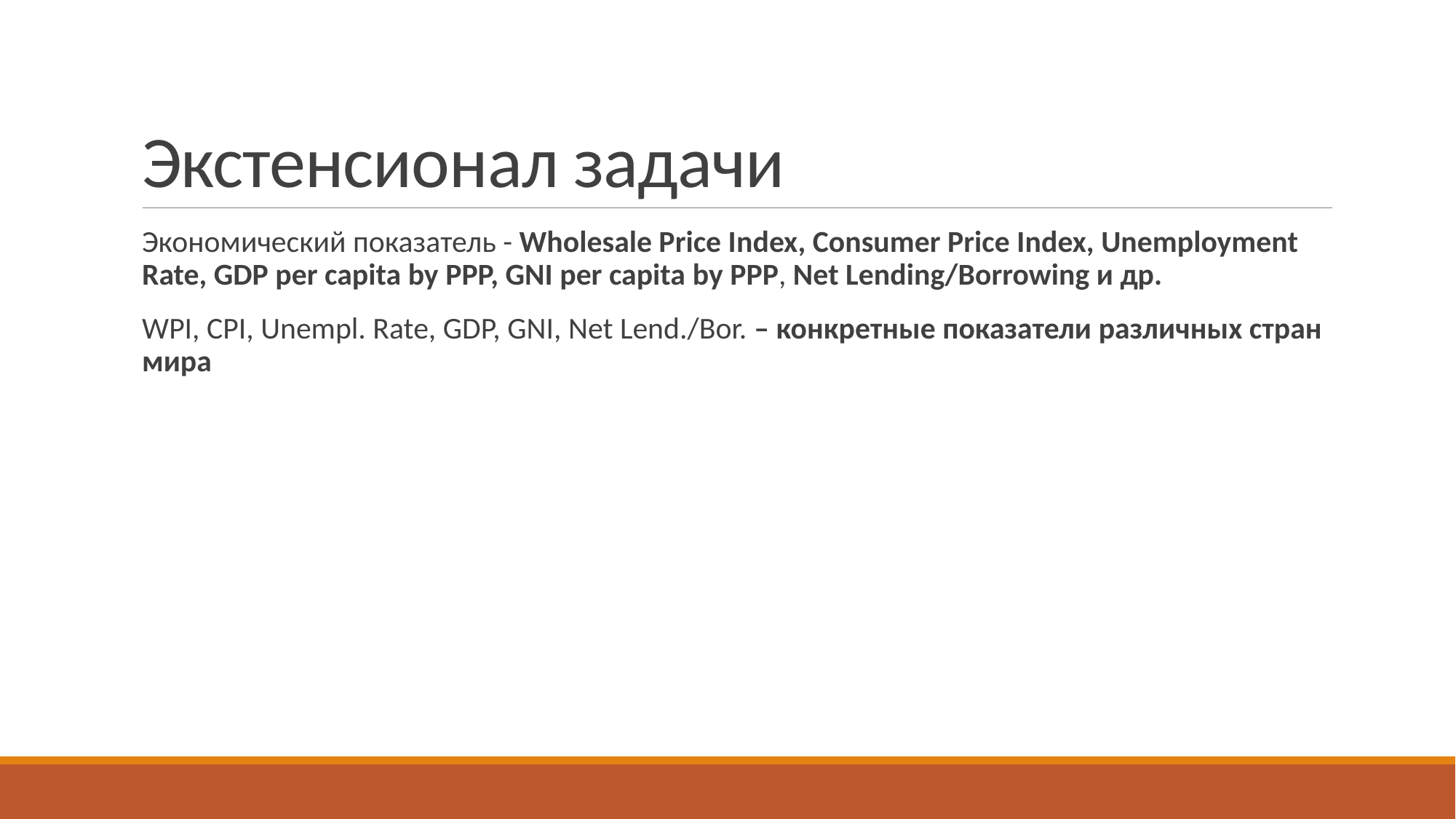

# Экстенсионал задачи
Экономический показатель - Wholesale Price Index, Consumer Price Index, Unemployment Rate, GDP per capita by PPP, GNI per capita by PPP, Net Lending/Borrowing и др.
WPI, CPI, Unempl. Rate, GDP, GNI, Net Lend./Bor. – конкретные показатели различных стран мира